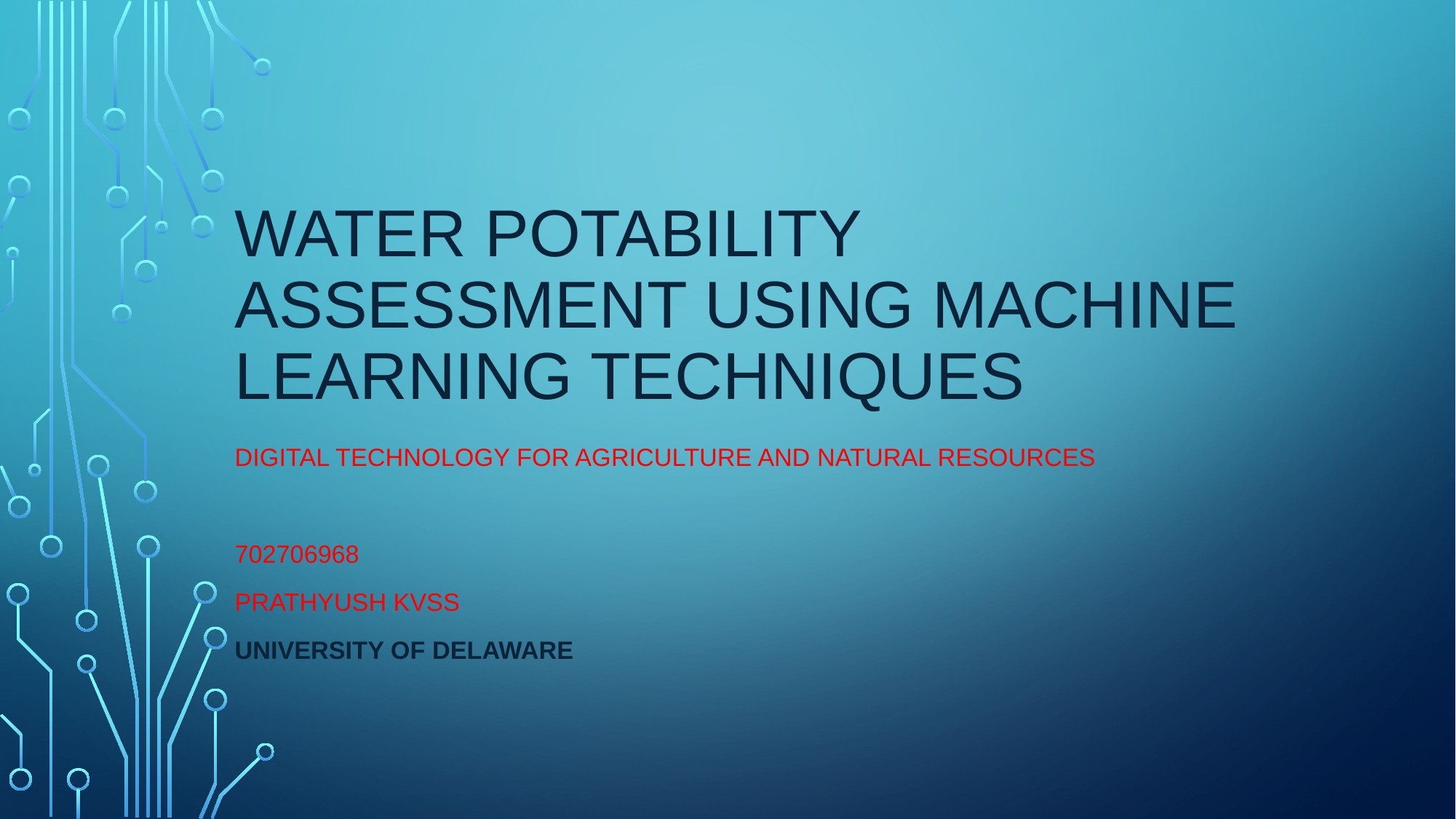

# Water Potability assessment Using Machine Learning Techniques
Digital technology for Agriculture and Natural Resources

702706968
Prathyush KVSS
UNIVERSITY OF DELAWARE